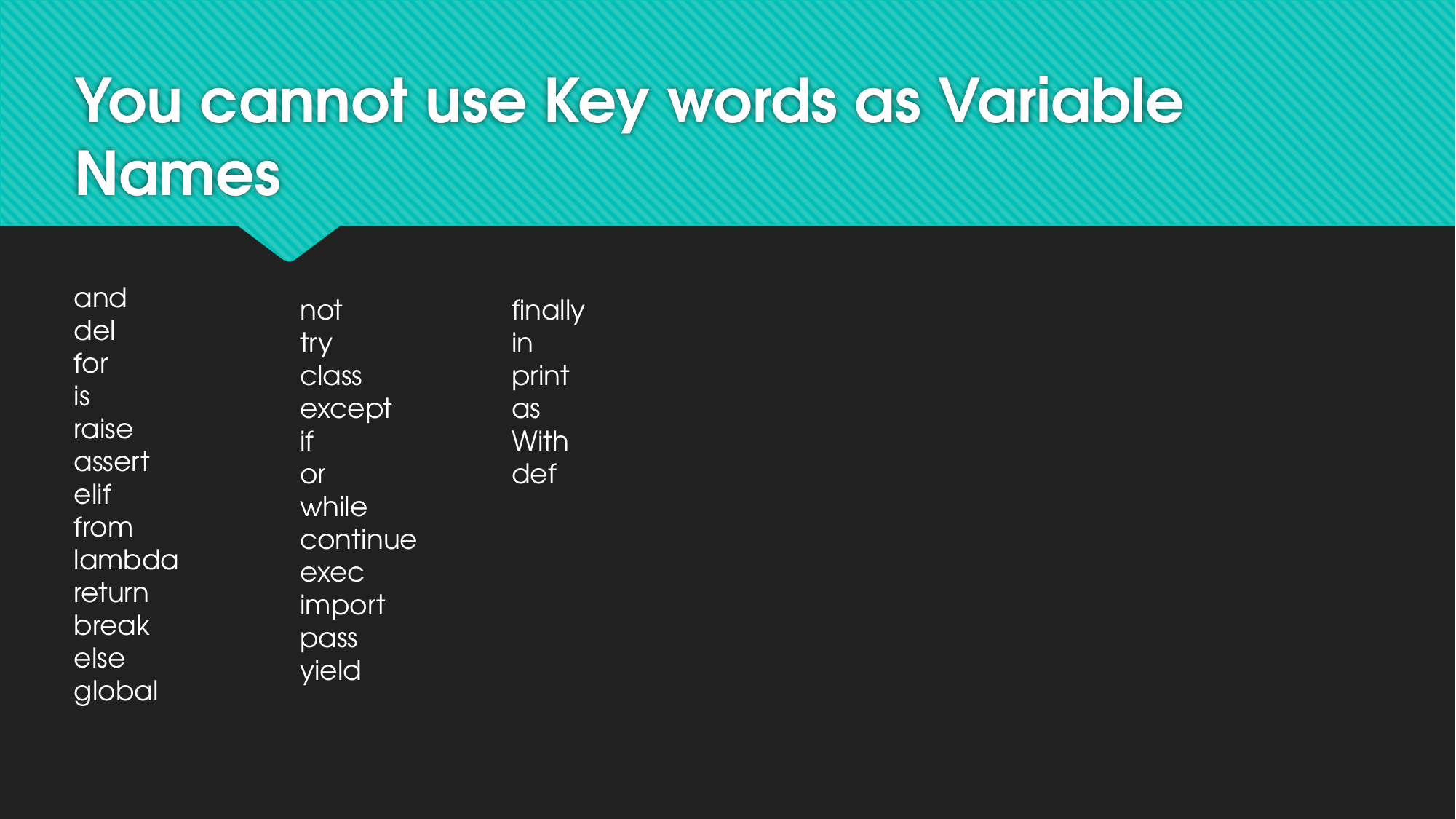

# You cannot use Key words as Variable Names
and
del
for
is
raise
assert
elif
from
lambda
return
break
else
global
not
try
class
except
if
or
while
continue
exec
import
pass
yield

finally
in
print
as
With
def